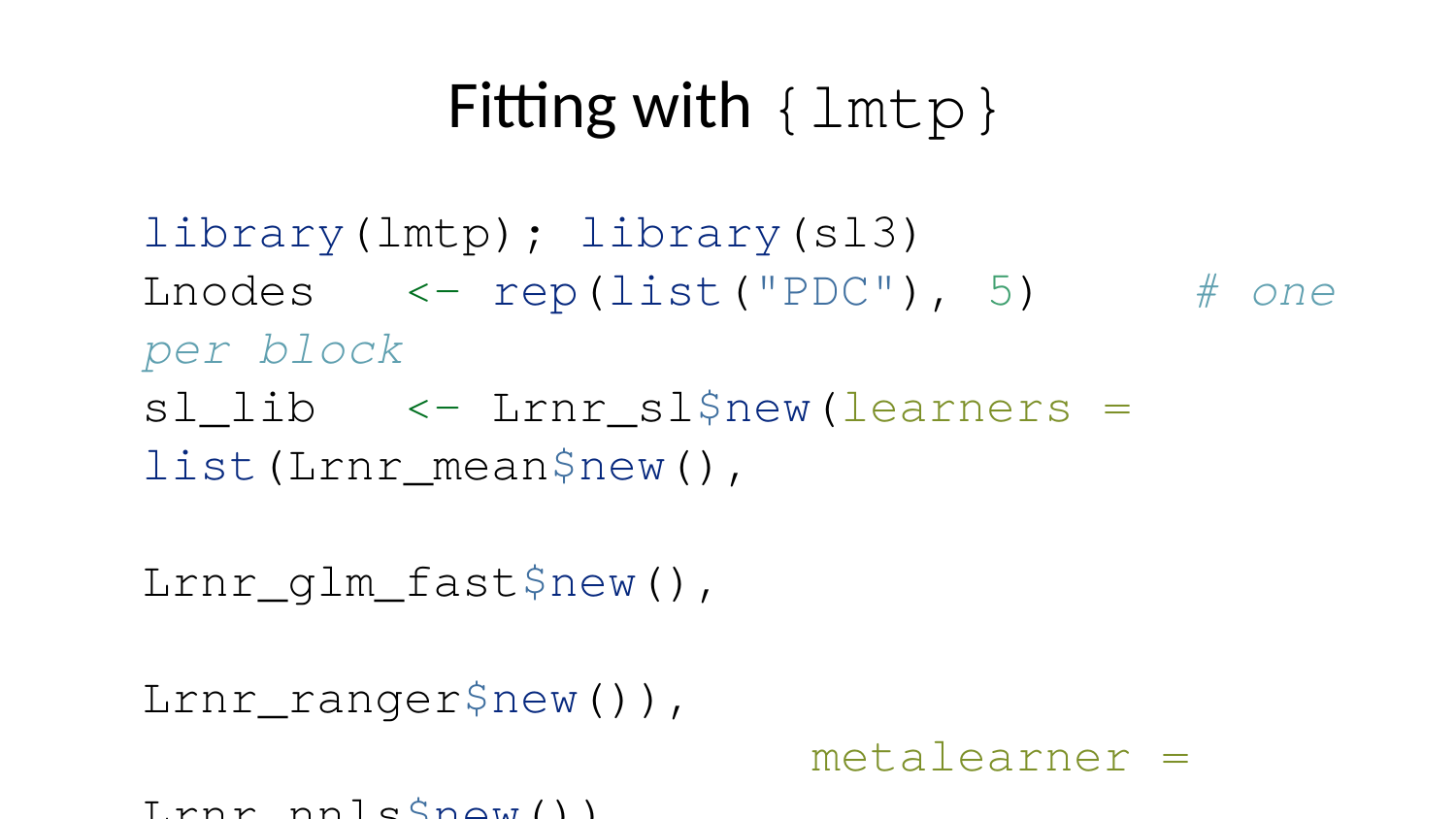

# Fitting with {lmtp}
library(lmtp); library(sl3)
Lnodes   <- rep(list("PDC"), 5)     # one per block
sl_lib   <- Lrnr_sl$new(learners = list(Lrnr_mean$new(),
                                       Lrnr_glm_fast$new(),
                                       Lrnr_ranger$new()),
                       metalearner = Lrnr_nnls$new())
fit_nat <- lmtp_sdr(data = long_dat,
                    id   = "id",
                    trt  = "A",
                    outcome = "Y",
                    baseline = c("age","sex","cd4"),
                    time_vary = Lnodes,
                    censoring = "C",
                    outcome_type = "binomial",
                    folds = 5,
                    learners_trt = sl_lib,
                    learners_outcome = sl_lib)
fit_dyn <- lmtp_sdr(long_dat, id = "id", trt = "A", outcome = "Y",
                    baseline = c("age","sex","cd4"),
                    time_vary = Lnodes, censoring = "C",
                    shift = make_dyn(.8), outcome_type = "binomial",
                    folds = 5, learners_trt = sl_lib,
                    learners_outcome = sl_lib)
lmtp_contrast(fit_dyn, fit_nat, type = "diff")